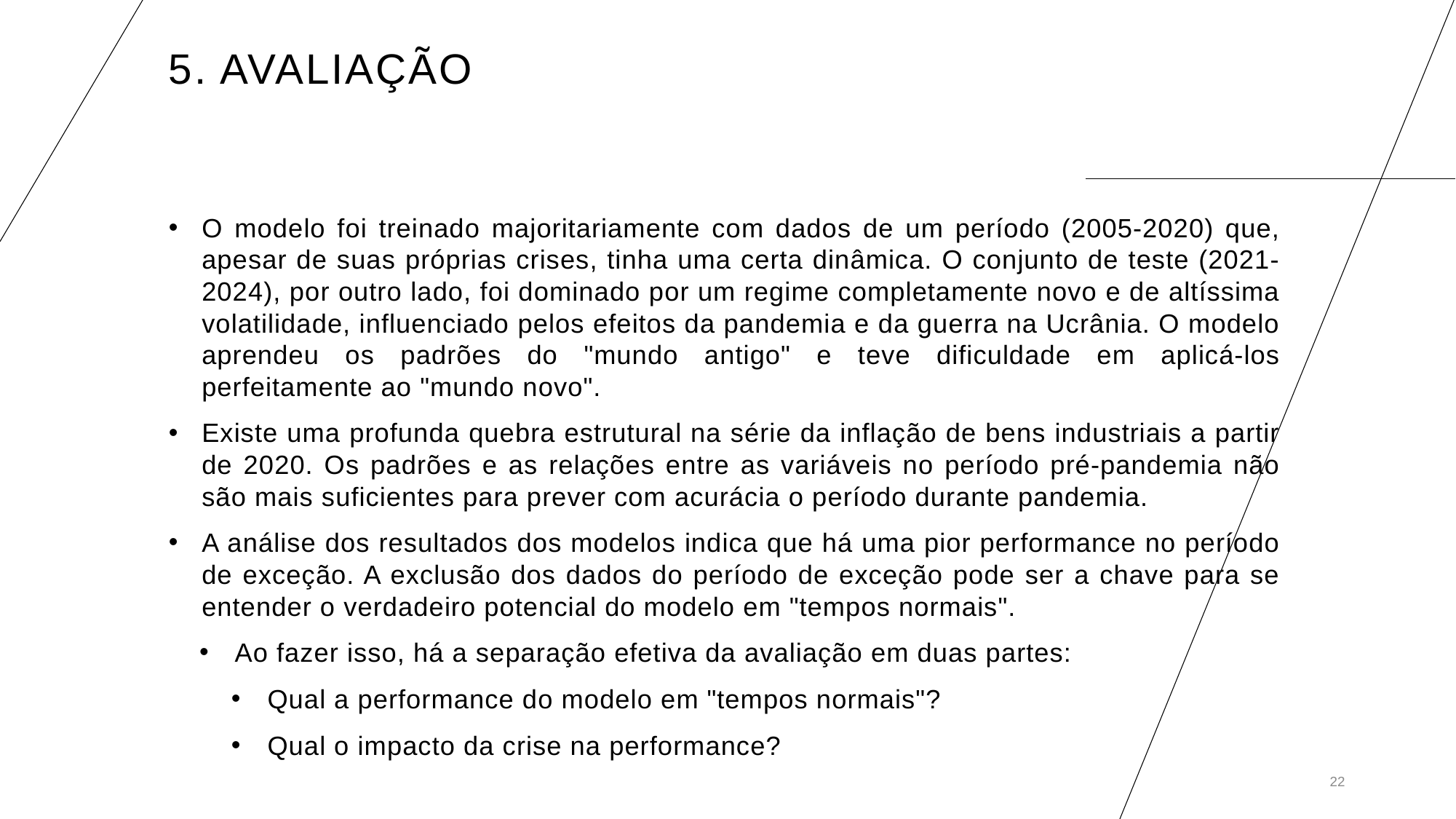

# 5. Avaliação
O modelo foi treinado majoritariamente com dados de um período (2005-2020) que, apesar de suas próprias crises, tinha uma certa dinâmica. O conjunto de teste (2021-2024), por outro lado, foi dominado por um regime completamente novo e de altíssima volatilidade, influenciado pelos efeitos da pandemia e da guerra na Ucrânia. O modelo aprendeu os padrões do "mundo antigo" e teve dificuldade em aplicá-los perfeitamente ao "mundo novo".
Existe uma profunda quebra estrutural na série da inflação de bens industriais a partir de 2020. Os padrões e as relações entre as variáveis no período pré-pandemia não são mais suficientes para prever com acurácia o período durante pandemia.
A análise dos resultados dos modelos indica que há uma pior performance no período de exceção. A exclusão dos dados do período de exceção pode ser a chave para se entender o verdadeiro potencial do modelo em "tempos normais".
Ao fazer isso, há a separação efetiva da avaliação em duas partes:
Qual a performance do modelo em "tempos normais"?
Qual o impacto da crise na performance?

22